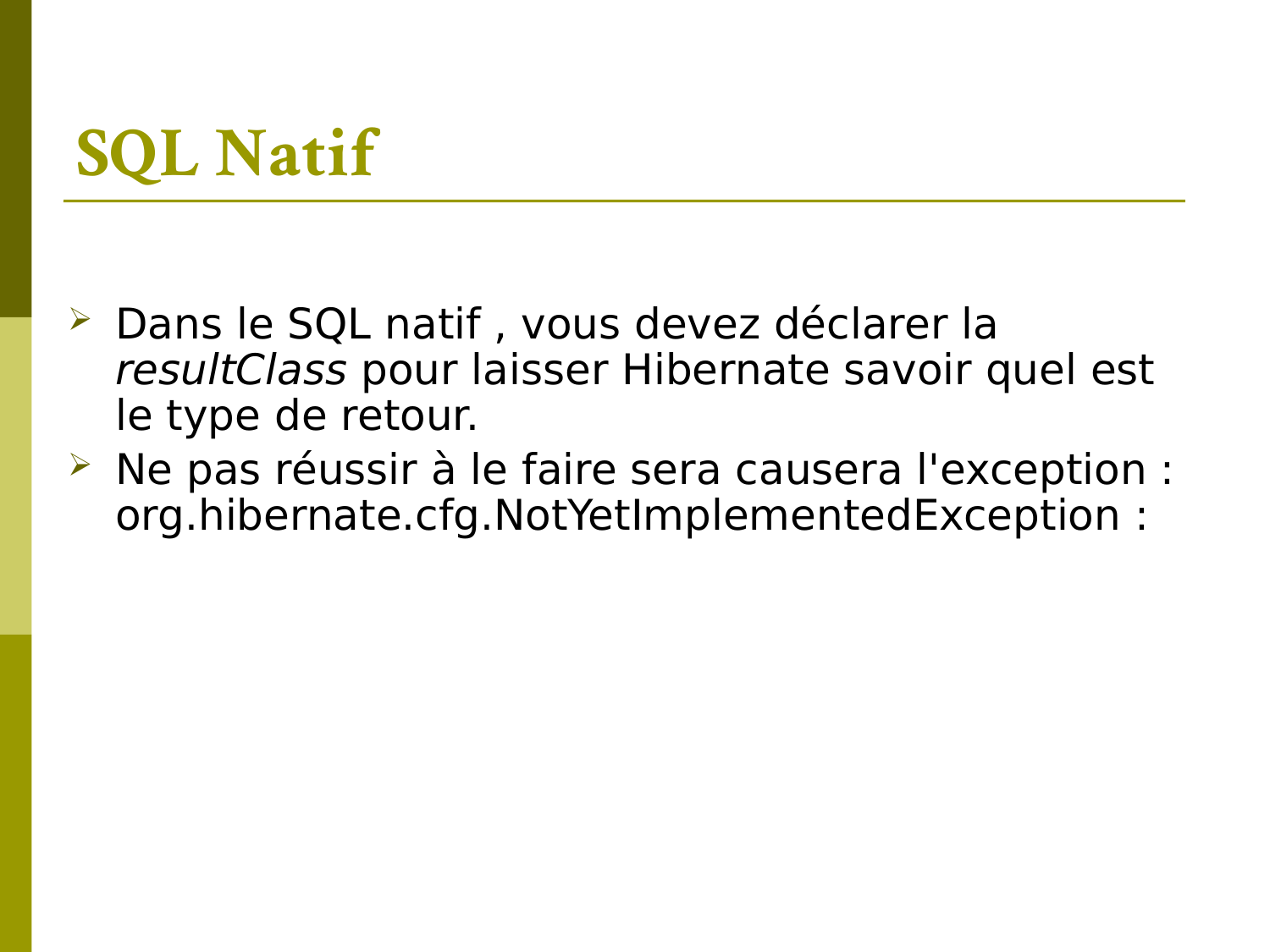

# SQL Natif
Dans le SQL natif , vous devez déclarer la resultClass pour laisser Hibernate savoir quel est le type de retour.
Ne pas réussir à le faire sera causera l'exception : org.hibernate.cfg.NotYetImplementedException :